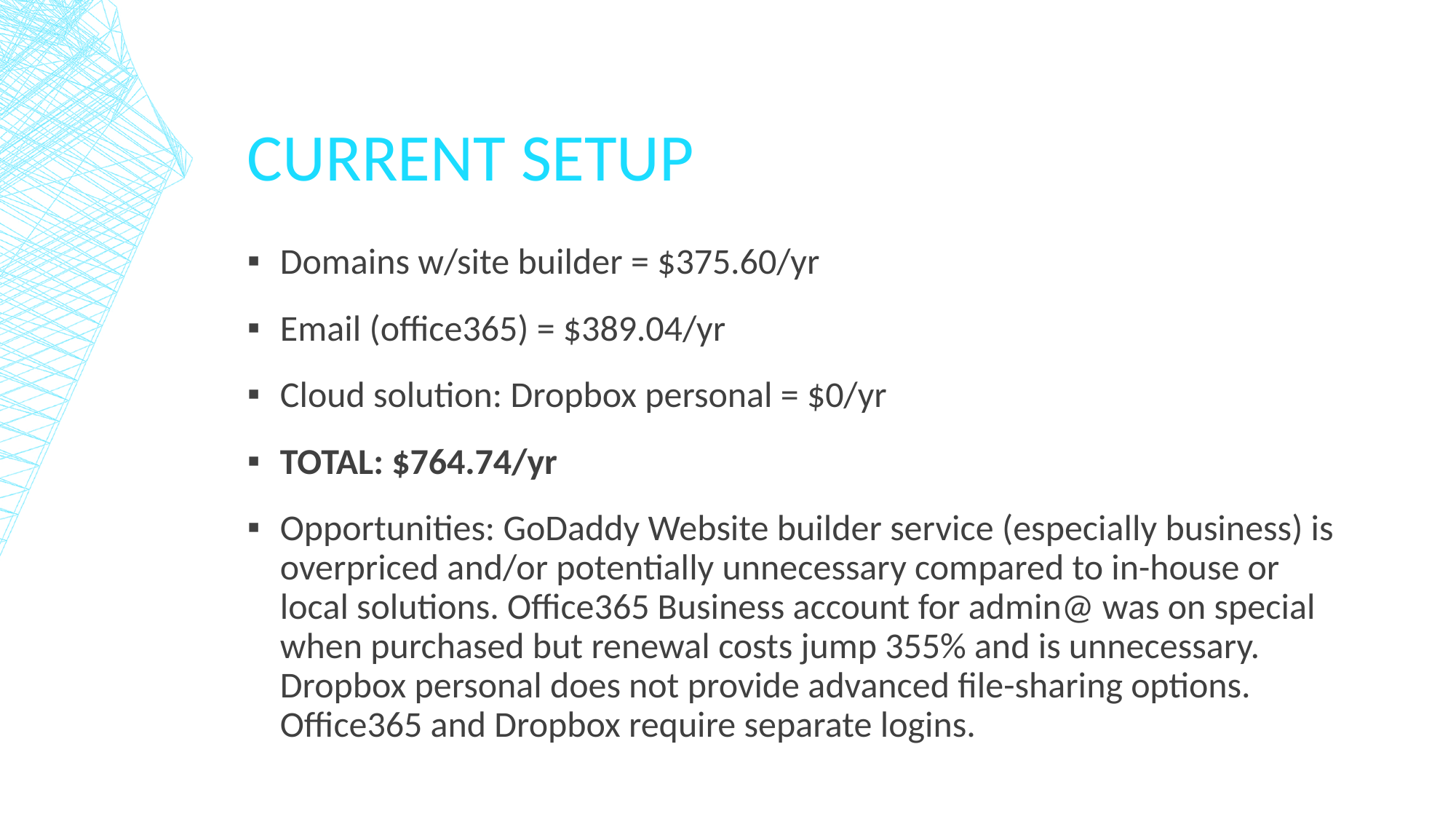

# Current Setup
Domains w/site builder = $375.60/yr
Email (office365) = $389.04/yr
Cloud solution: Dropbox personal = $0/yr
TOTAL: $764.74/yr
Opportunities: GoDaddy Website builder service (especially business) is overpriced and/or potentially unnecessary compared to in-house or local solutions. Office365 Business account for admin@ was on special when purchased but renewal costs jump 355% and is unnecessary. Dropbox personal does not provide advanced file-sharing options. Office365 and Dropbox require separate logins.